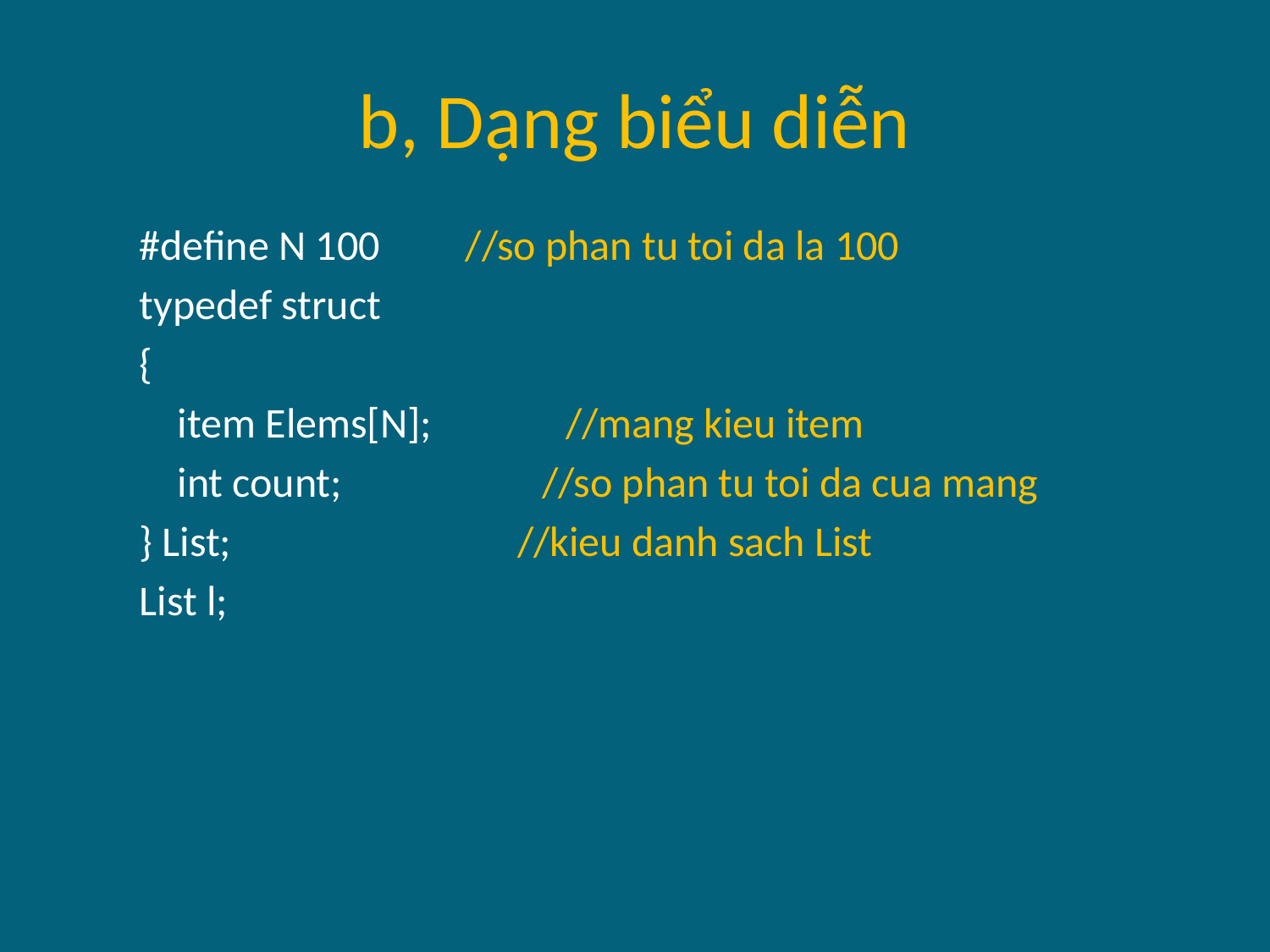

# b, Dạng biểu diễn
#define N 100         //so phan tu toi da la 100
typedef struct
{
    item Elems[N];              //mang kieu item
    int count;                     //so phan tu toi da cua mang
} List;                              //kieu danh sach List
List l;